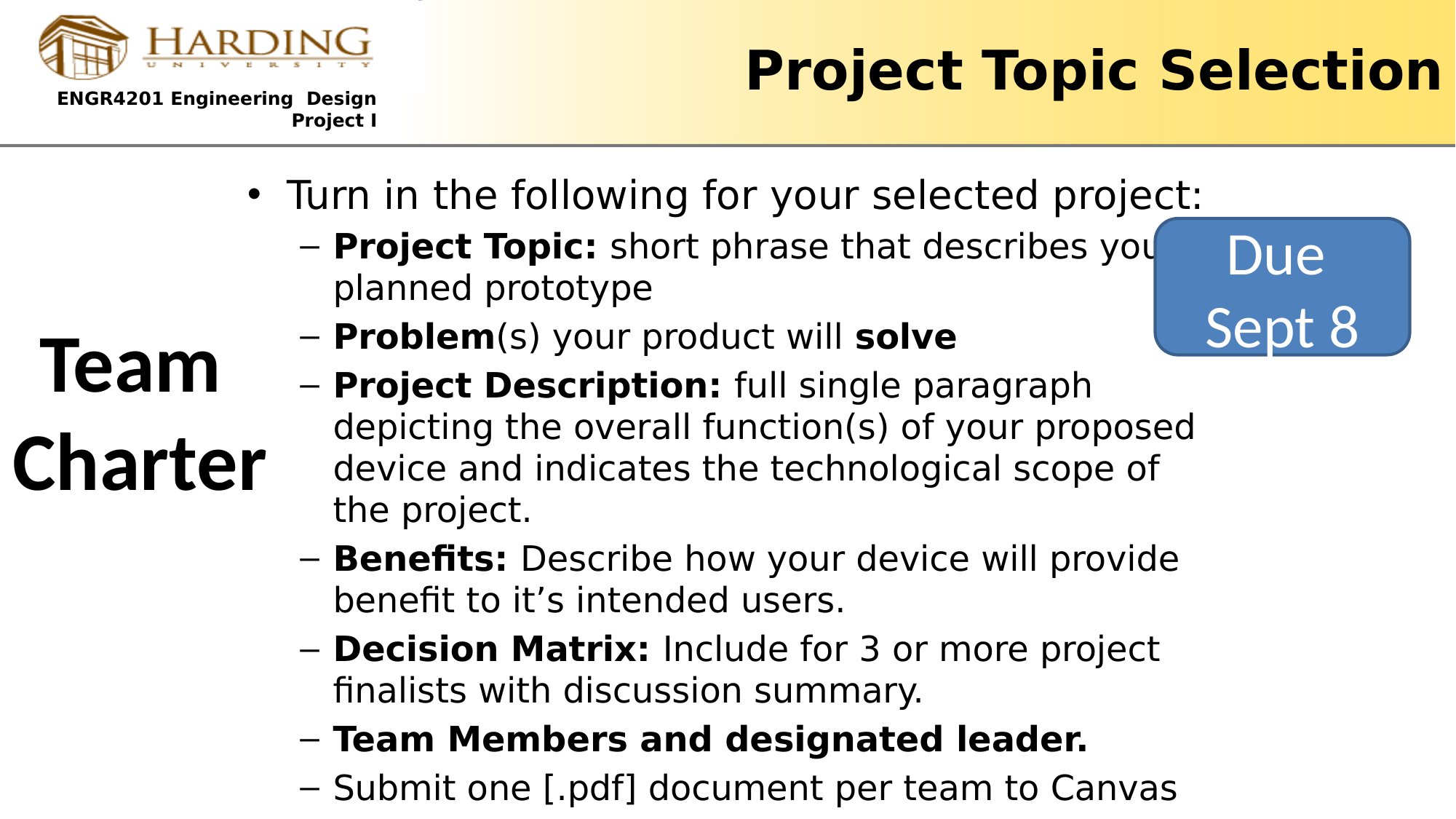

# Project Topic Selection
Turn in the following for your selected project:
Project Topic: short phrase that describes your planned prototype
Problem(s) your product will solve
Project Description: full single paragraph depicting the overall function(s) of your proposed device and indicates the technological scope of the project.
Benefits: Describe how your device will provide benefit to it’s intended users.
Decision Matrix: Include for 3 or more project finalists with discussion summary.
Team Members and designated leader.
Submit one [.pdf] document per team to Canvas
Due  Sept 8
Team
 Charter